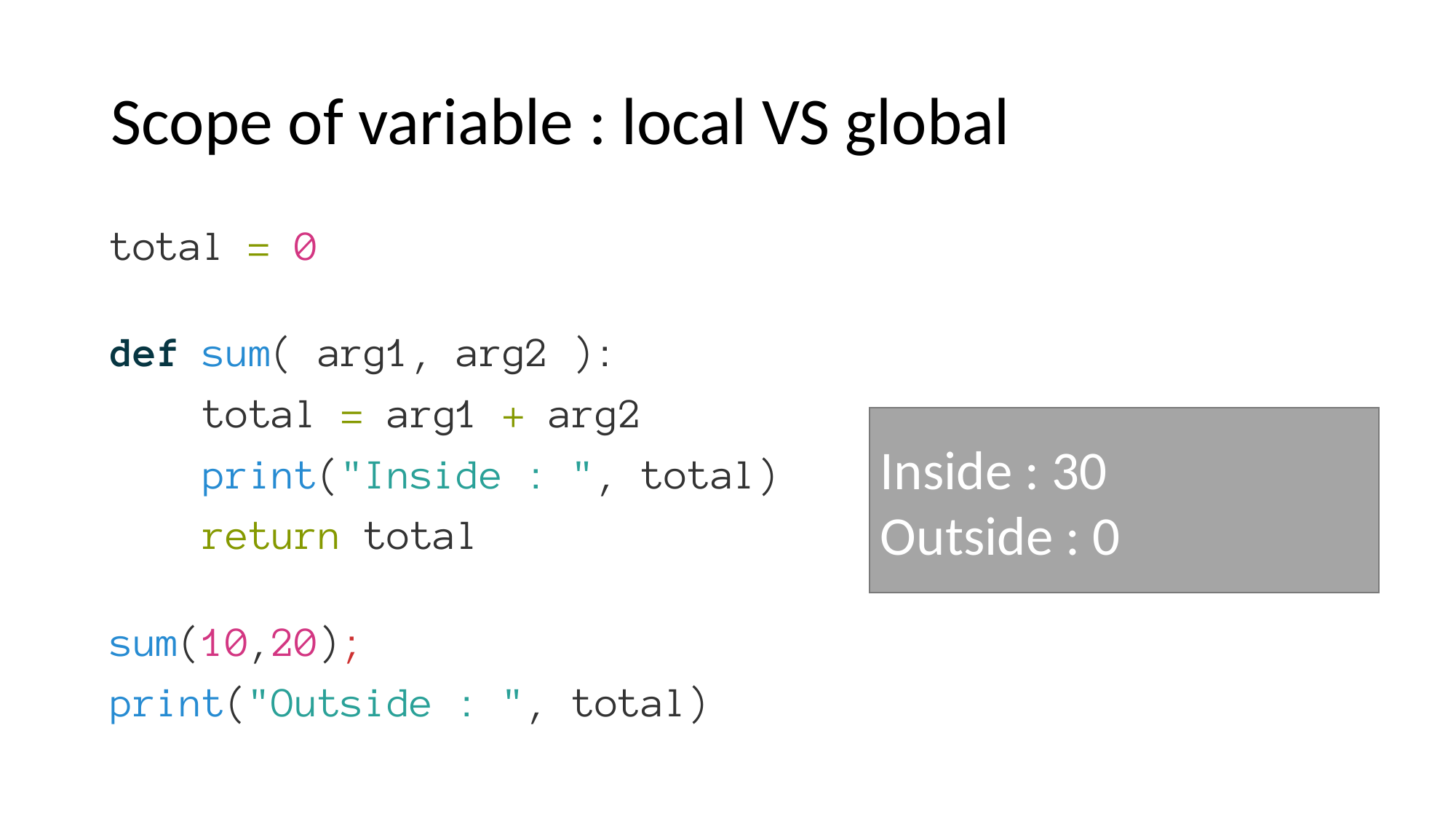

# Scope of variable : local VS global
total = 0
def sum( arg1, arg2 ):
    total = arg1 + arg2
    print("Inside : ", total)
    return total
sum(10,20);
print("Outside : ", total)

Inside : 30
Outside : 0